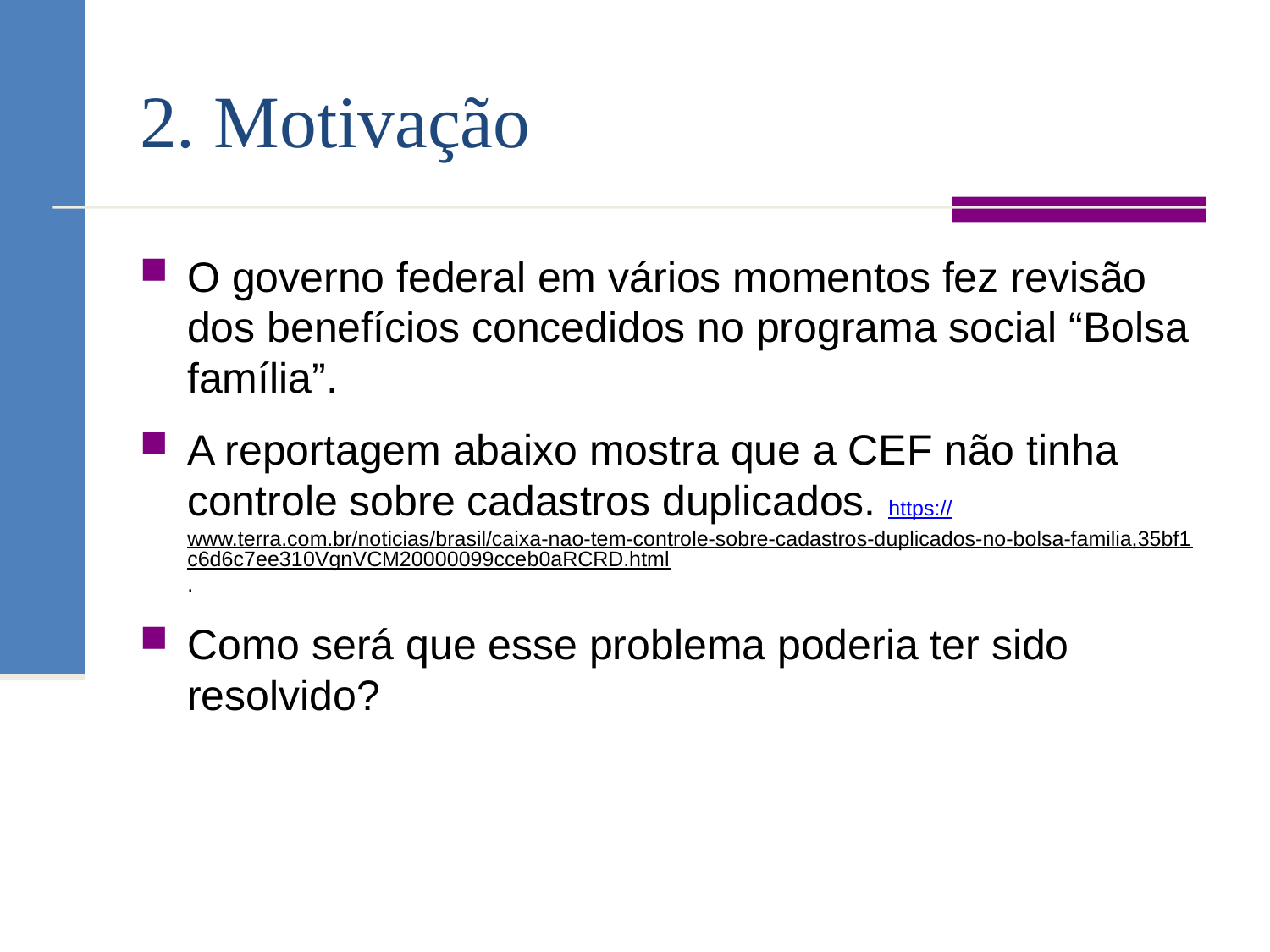

# 2. Motivação
O governo federal em vários momentos fez revisão dos benefícios concedidos no programa social “Bolsa família”.
A reportagem abaixo mostra que a CEF não tinha controle sobre cadastros duplicados. https://www.terra.com.br/noticias/brasil/caixa-nao-tem-controle-sobre-cadastros-duplicados-no-bolsa-familia,35bf1c6d6c7ee310VgnVCM20000099cceb0aRCRD.html.
Como será que esse problema poderia ter sido resolvido?